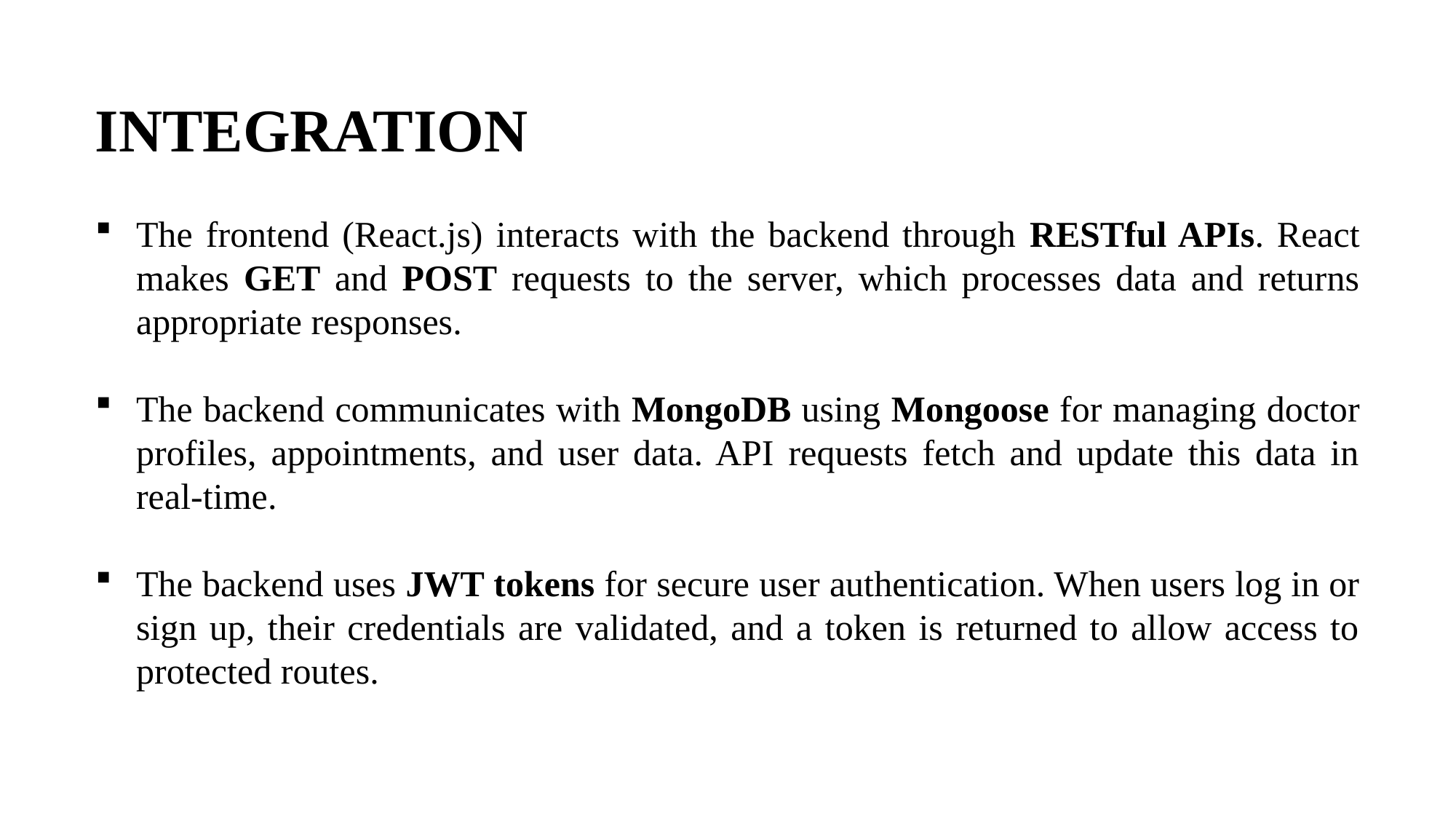

INTEGRATION
The frontend (React.js) interacts with the backend through RESTful APIs. React makes GET and POST requests to the server, which processes data and returns appropriate responses.

The backend communicates with MongoDB using Mongoose for managing doctor profiles, appointments, and user data. API requests fetch and update this data in real-time.

The backend uses JWT tokens for secure user authentication. When users log in or sign up, their credentials are validated, and a token is returned to allow access to protected routes.